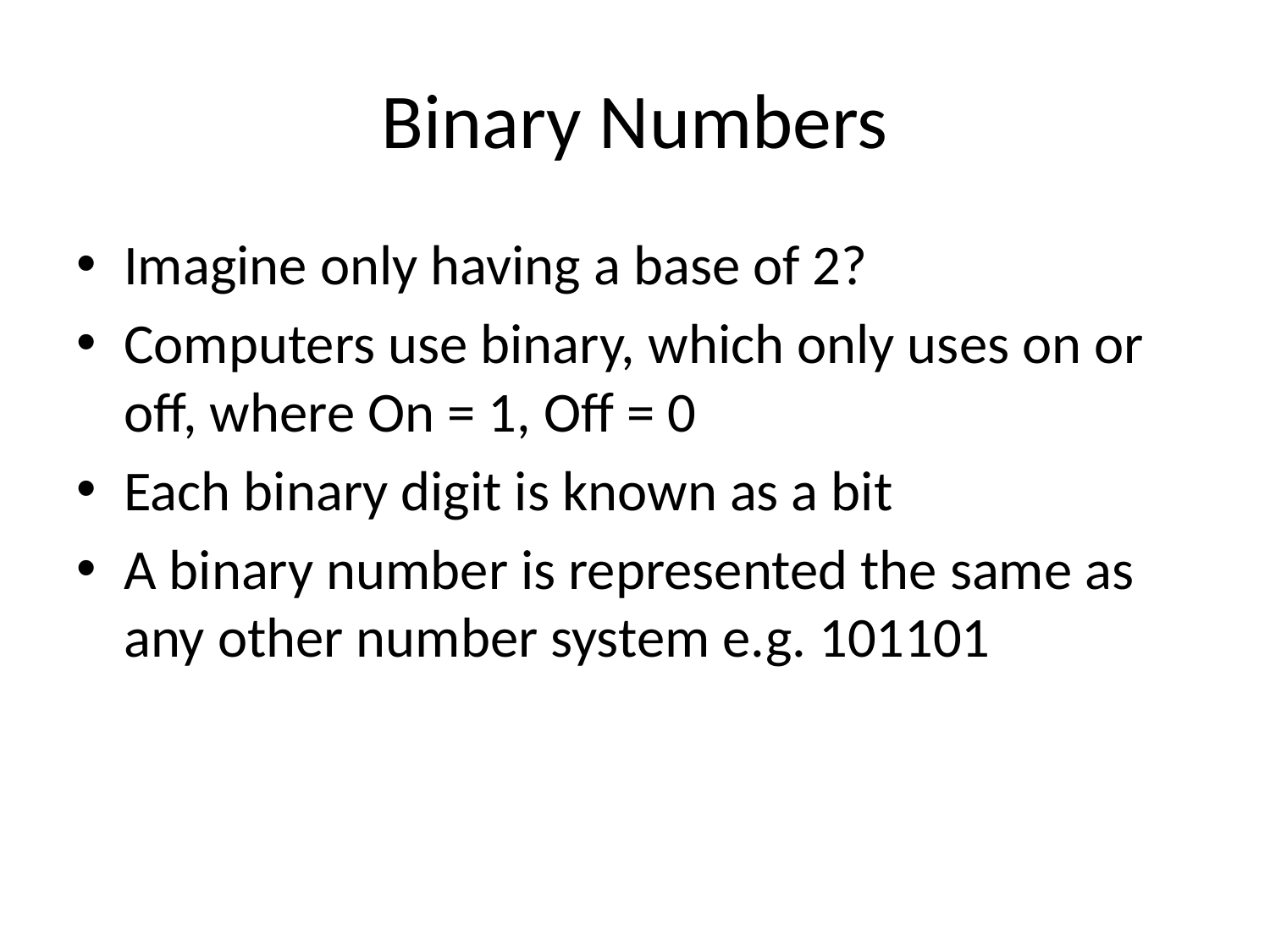

# Binary Numbers
Imagine only having a base of 2?
Computers use binary, which only uses on or off, where On = 1, Off = 0
Each binary digit is known as a bit
A binary number is represented the same as any other number system e.g. 101101